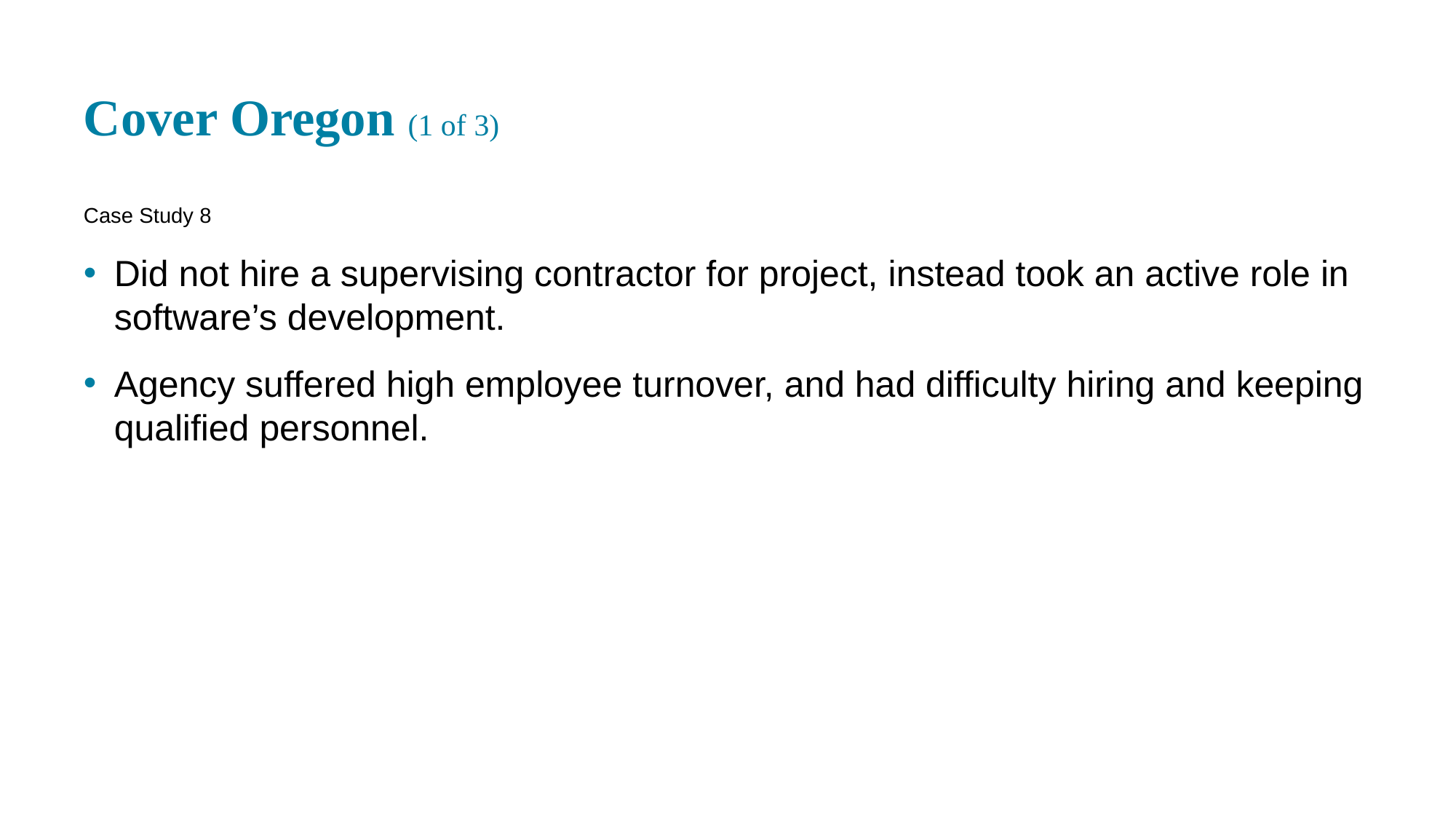

# Cover Oregon (1 of 3)
Case Study 8
Did not hire a supervising contractor for project, instead took an active role in software’s development.
Agency suffered high employee turnover, and had difficulty hiring and keeping qualified personnel.